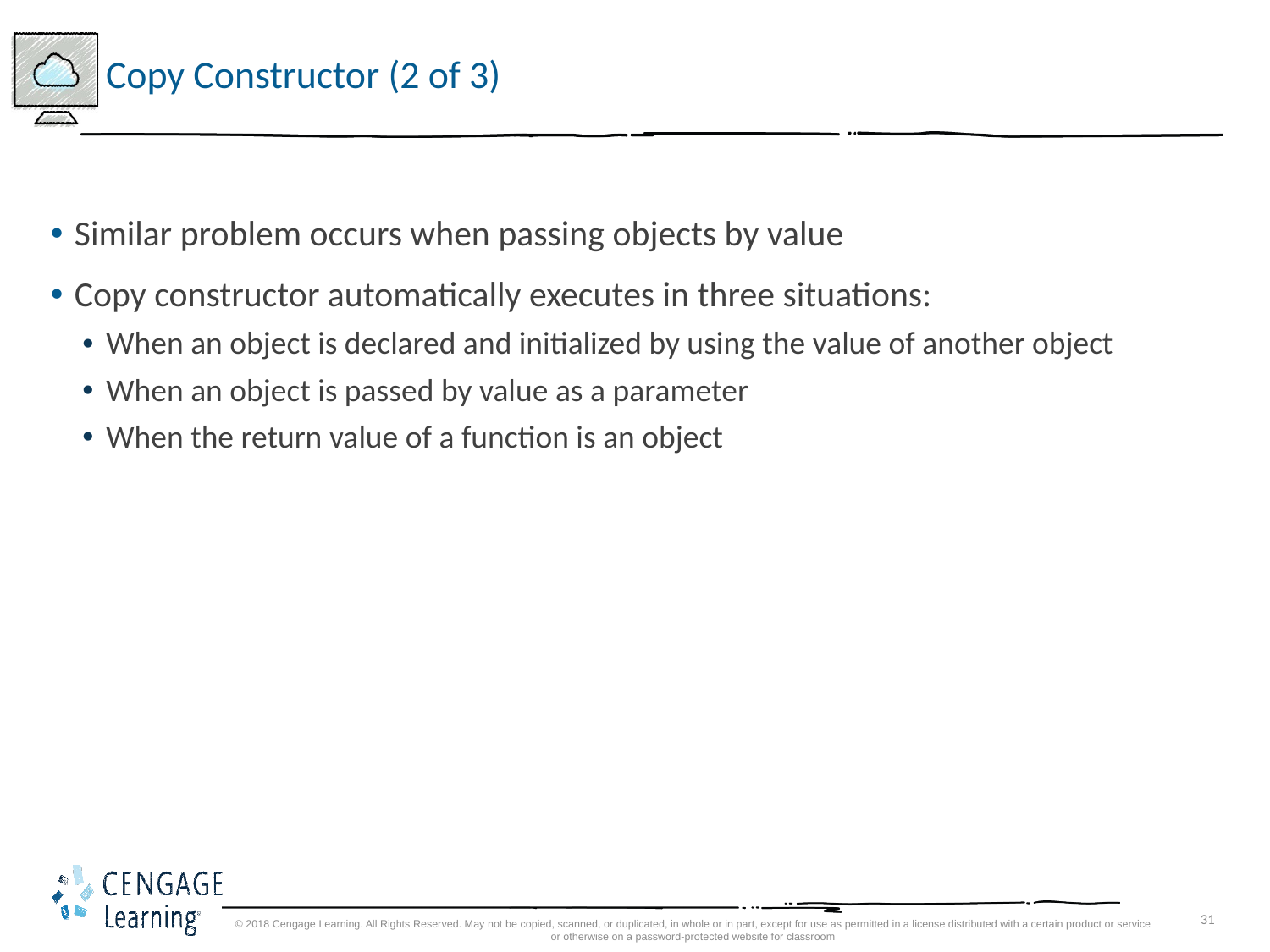

# Copy Constructor (2 of 3)
Similar problem occurs when passing objects by value
Copy constructor automatically executes in three situations:
When an object is declared and initialized by using the value of another object
When an object is passed by value as a parameter
When the return value of a function is an object
© 2018 Cengage Learning. All Rights Reserved. May not be copied, scanned, or duplicated, in whole or in part, except for use as permitted in a license distributed with a certain product or service or otherwise on a password-protected website for classroom